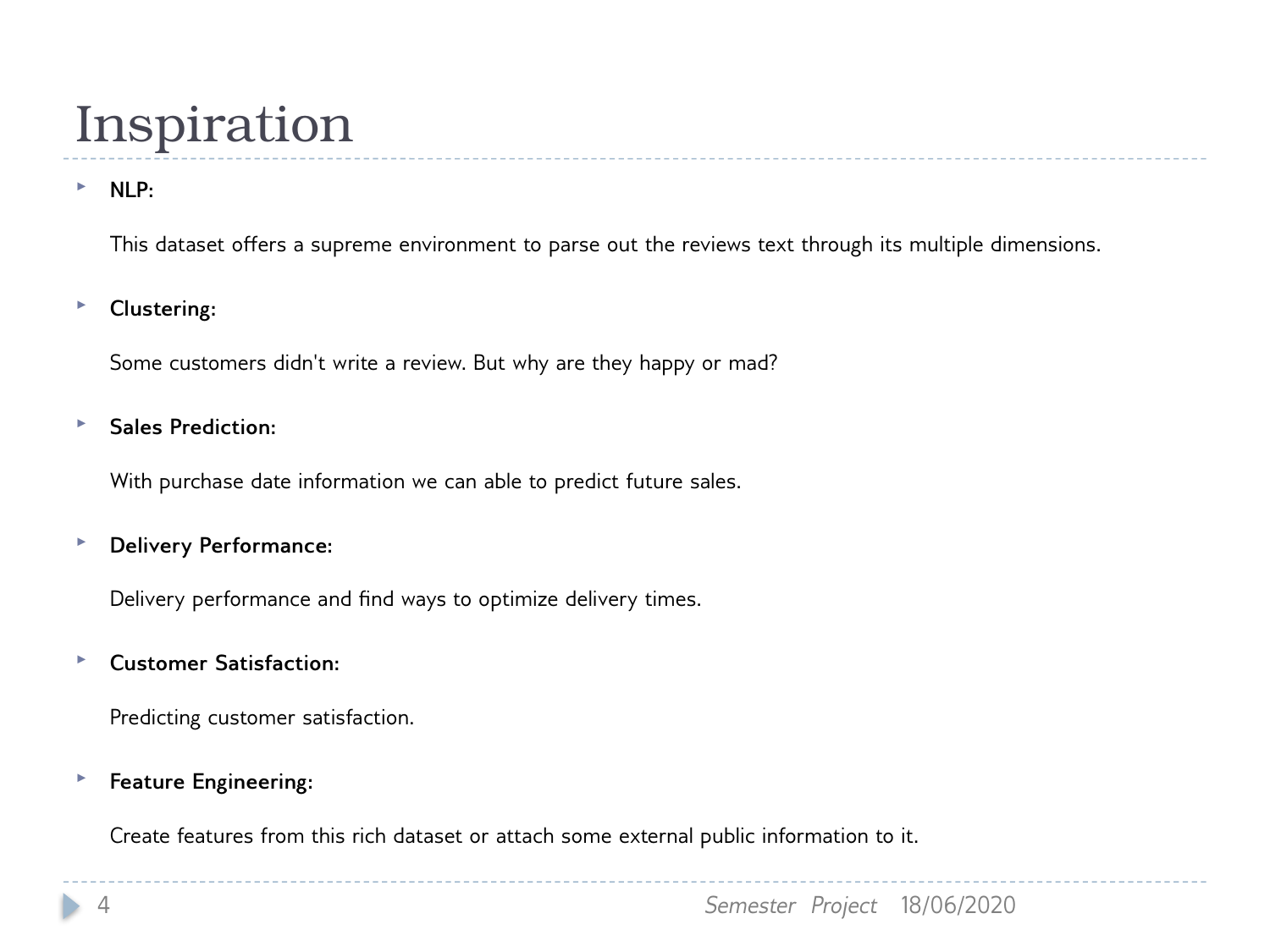

# Inspiration
NLP:
This dataset offers a supreme environment to parse out the reviews text through its multiple dimensions.

Clustering:
Some customers didn't write a review. But why are they happy or mad?

Sales Prediction:
With purchase date information we can able to predict future sales.

Delivery Performance:
Delivery performance and find ways to optimize delivery times.

Customer Satisfaction:
Predicting customer satisfaction.

Feature Engineering:
Create features from this rich dataset or attach some external public information to it.

4
Semester  Project
18/06/2020